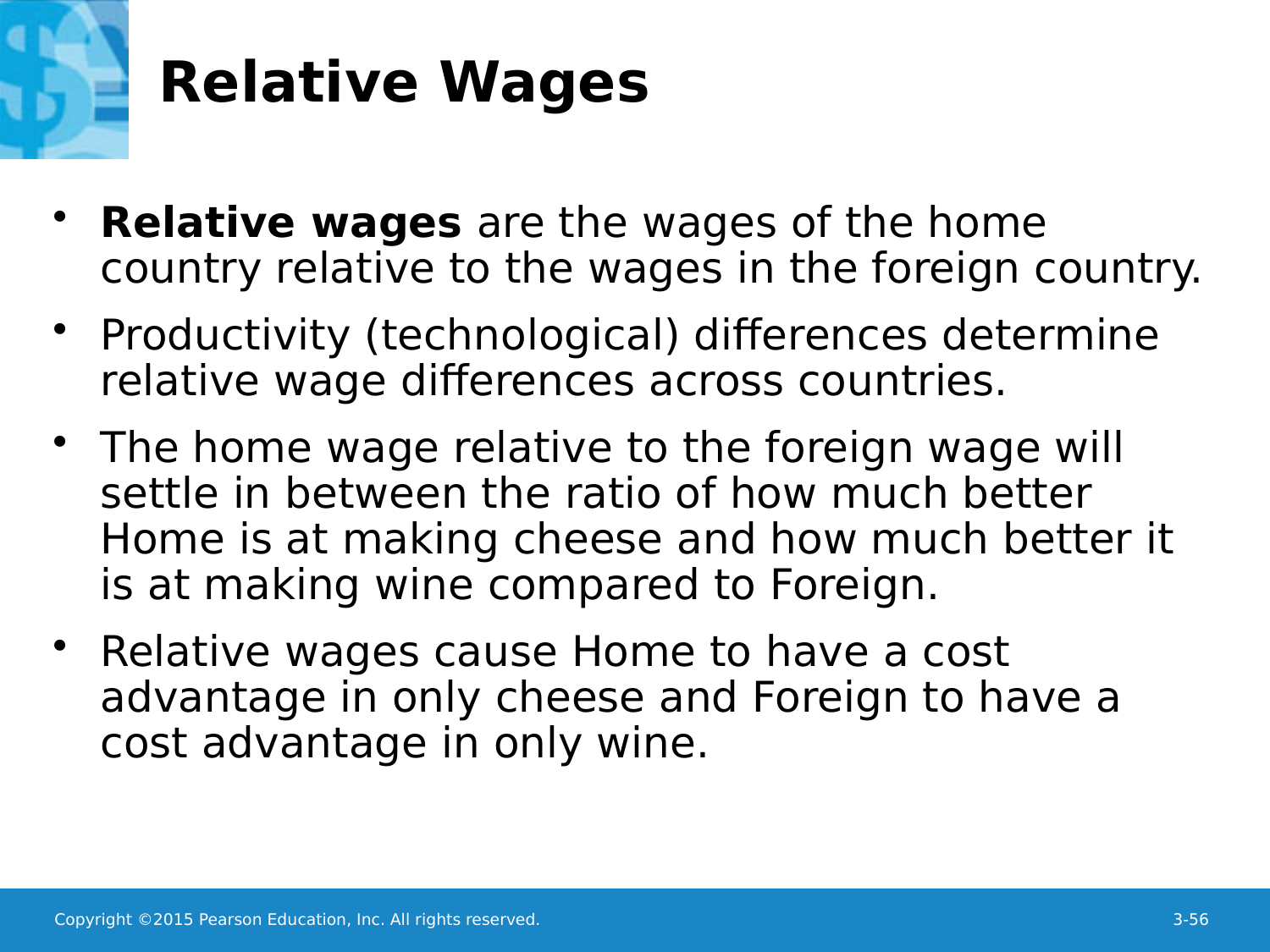

# Relative Wages
Relative wages are the wages of the home country relative to the wages in the foreign country.
Productivity (technological) differences determine relative wage differences across countries.
The home wage relative to the foreign wage will settle in between the ratio of how much better Home is at making cheese and how much better it is at making wine compared to Foreign.
Relative wages cause Home to have a cost advantage in only cheese and Foreign to have a cost advantage in only wine.